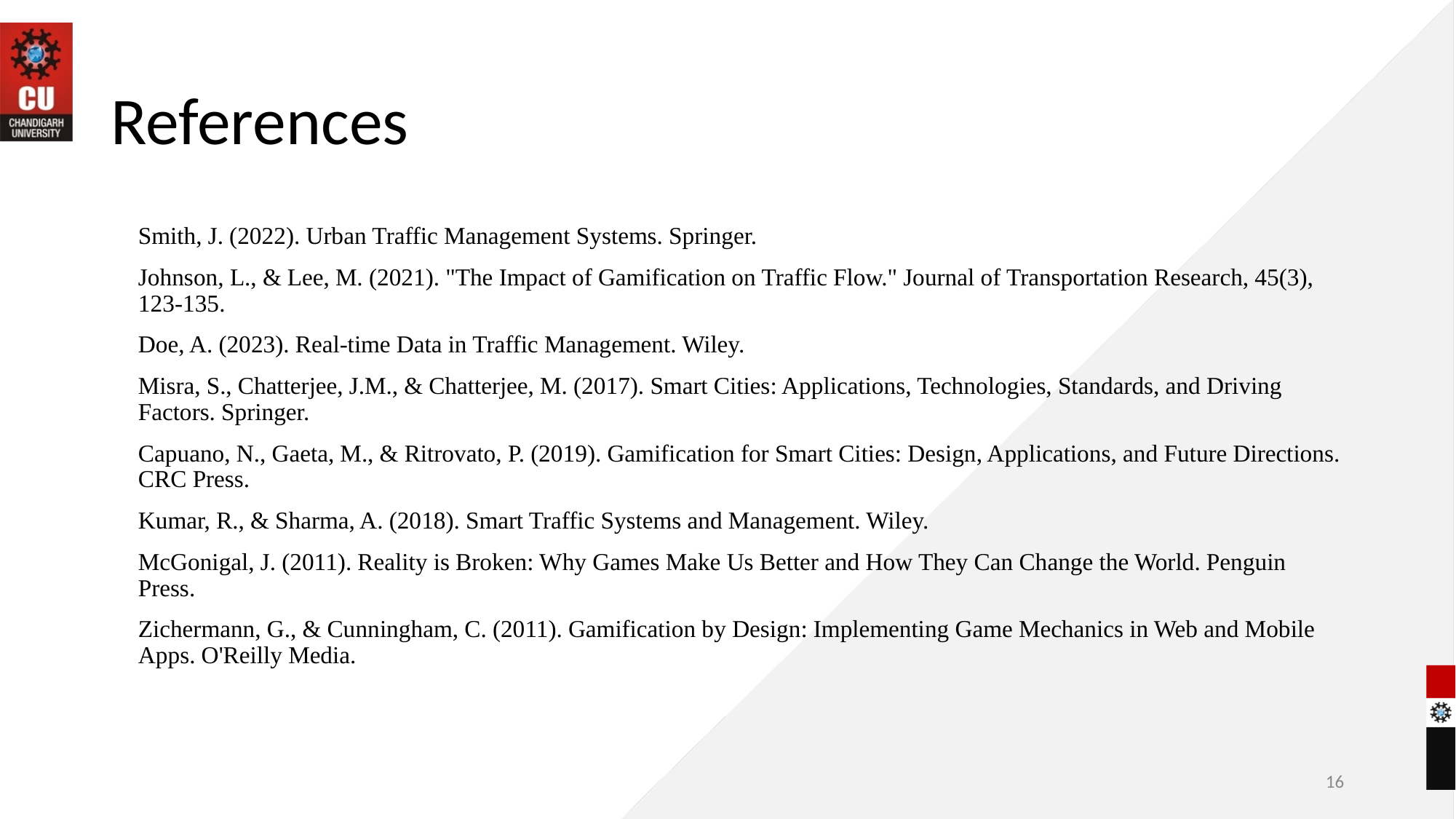

# References
Smith, J. (2022). Urban Traffic Management Systems. Springer.
Johnson, L., & Lee, M. (2021). "The Impact of Gamification on Traffic Flow." Journal of Transportation Research, 45(3), 123-135.
Doe, A. (2023). Real-time Data in Traffic Management. Wiley.
Misra, S., Chatterjee, J.M., & Chatterjee, M. (2017). Smart Cities: Applications, Technologies, Standards, and Driving Factors. Springer.
Capuano, N., Gaeta, M., & Ritrovato, P. (2019). Gamification for Smart Cities: Design, Applications, and Future Directions. CRC Press.
Kumar, R., & Sharma, A. (2018). Smart Traffic Systems and Management. Wiley.
McGonigal, J. (2011). Reality is Broken: Why Games Make Us Better and How They Can Change the World. Penguin Press.
Zichermann, G., & Cunningham, C. (2011). Gamification by Design: Implementing Game Mechanics in Web and Mobile Apps. O'Reilly Media.

16